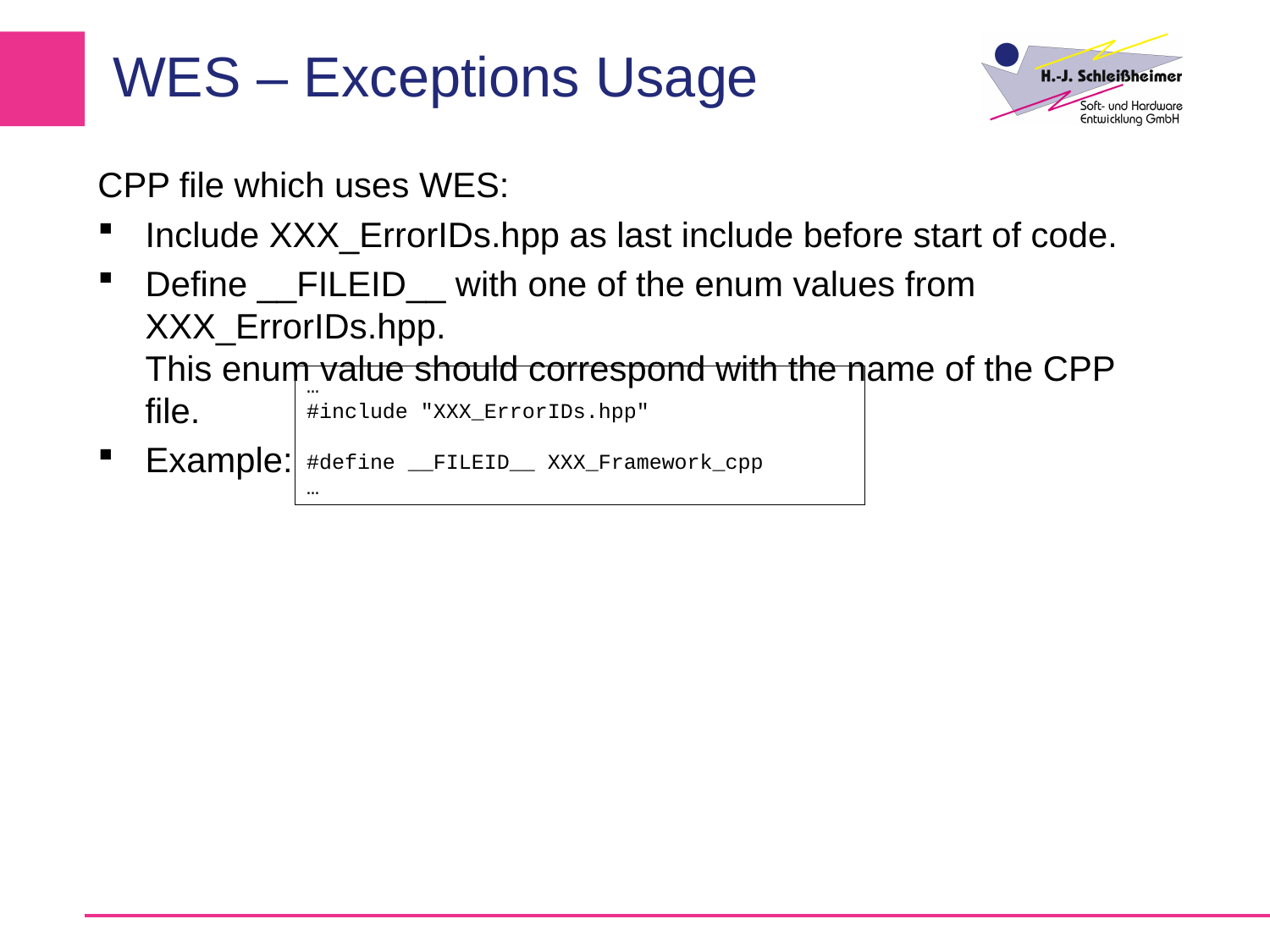

# WES – Exceptions Usage
CPP file which uses WES:
Include XXX_ErrorIDs.hpp as last include before start of code.
Define __FILEID__ with one of the enum values from XXX_ErrorIDs.hpp.
This enum value should correspond with the name of the CPP file.
Example:

…
#include "XXX_ErrorIDs.hpp"

#define __FILEID__ XXX_Framework_cpp
…